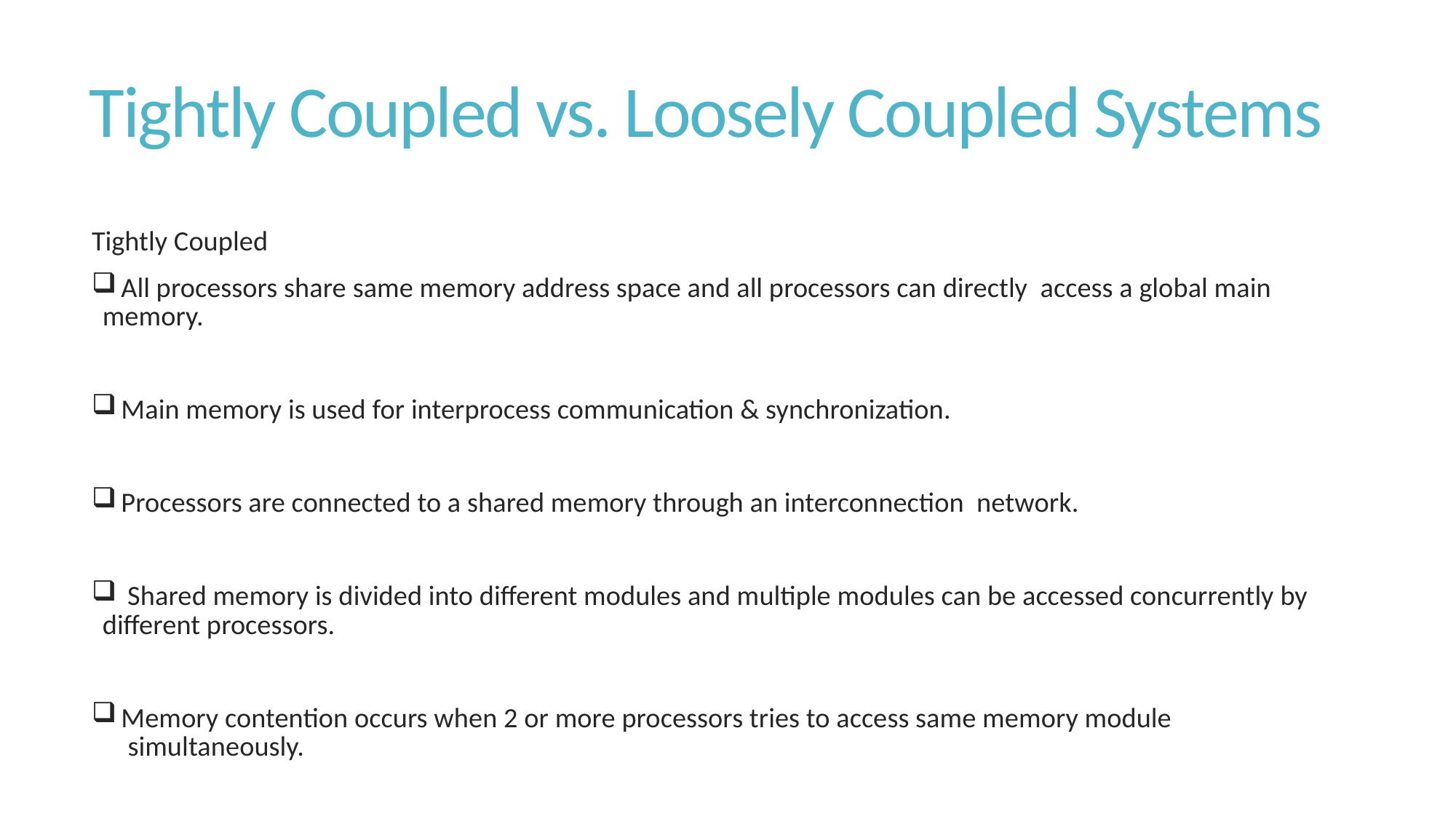

# Tightly Coupled vs. Loosely Coupled Systems

Tightly Coupled
 All processors share same memory address space and all processors can directly  access a global main memory.

 Main memory is used for interprocess communication & synchronization.

 Processors are connected to a shared memory through an interconnection  network.

  Shared memory is divided into different modules and multiple modules can be accessed concurrently by different processors.

 Memory contention occurs when 2 or more processors tries to access same memory module
    simultaneously.